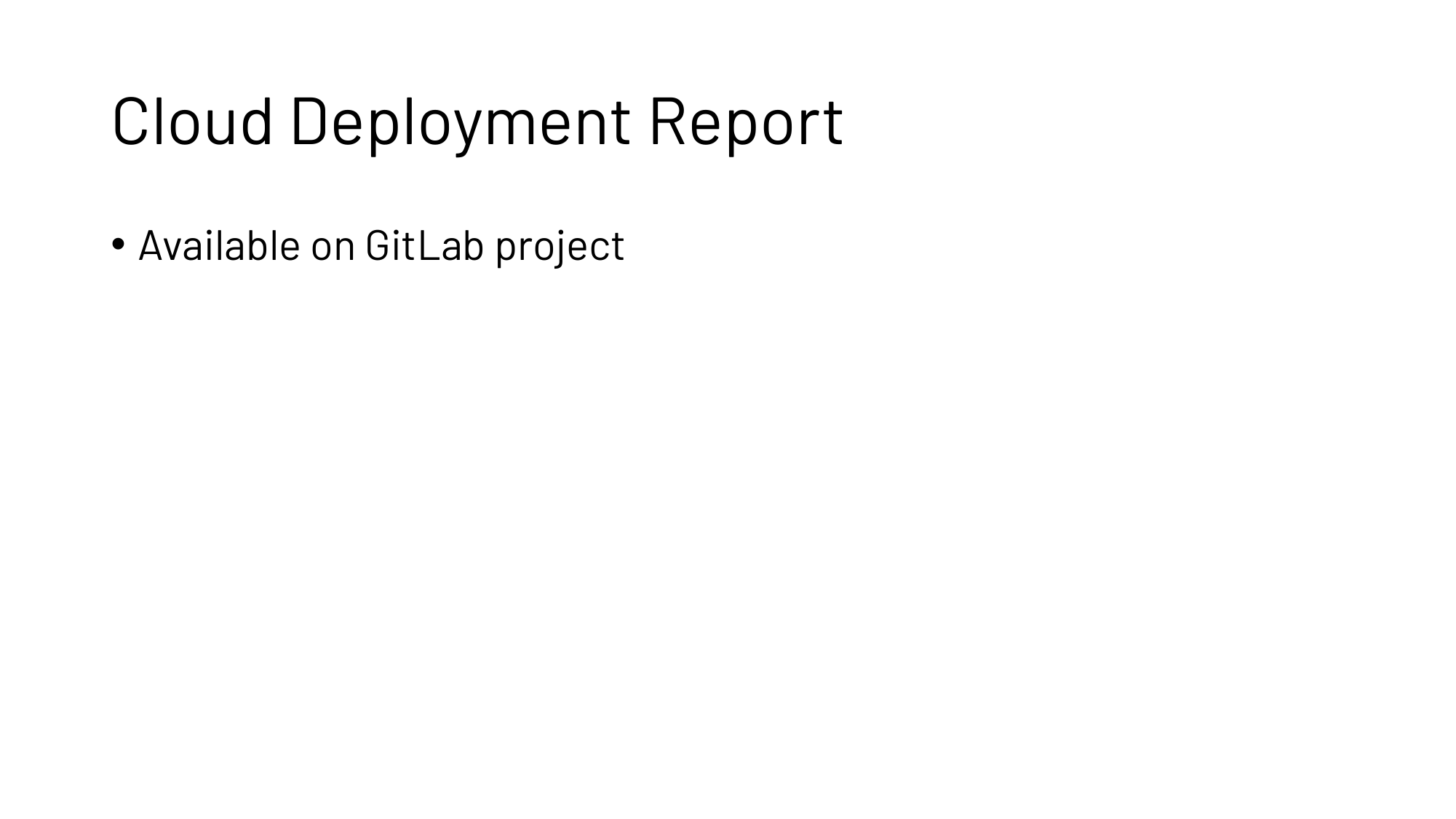

# Cloud Deployment Report
Available on GitLab project